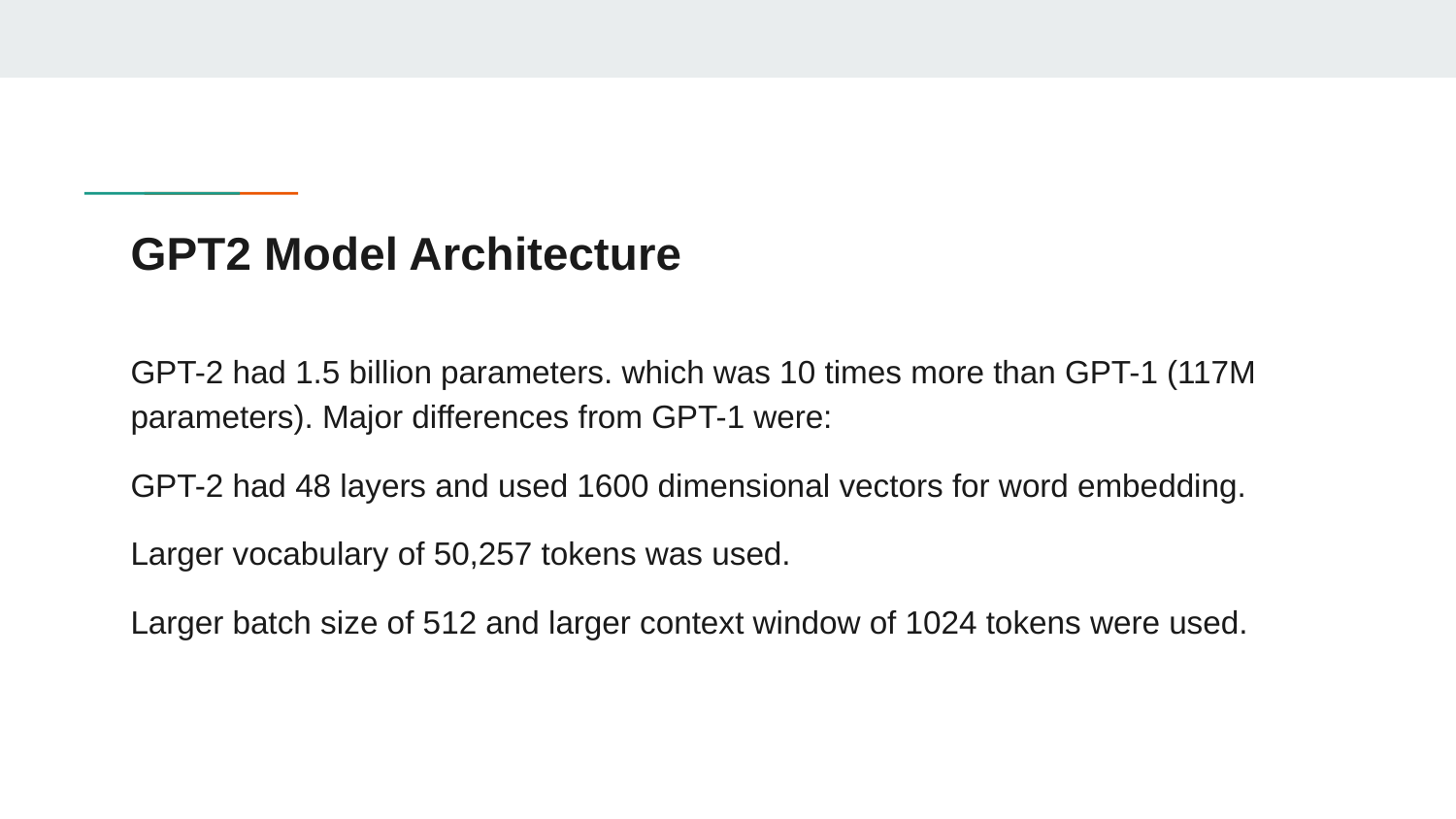

# GPT2 Model Architecture
GPT-2 had 1.5 billion parameters. which was 10 times more than GPT-1 (117M parameters). Major differences from GPT-1 were:
GPT-2 had 48 layers and used 1600 dimensional vectors for word embedding.
Larger vocabulary of 50,257 tokens was used.
Larger batch size of 512 and larger context window of 1024 tokens were used.